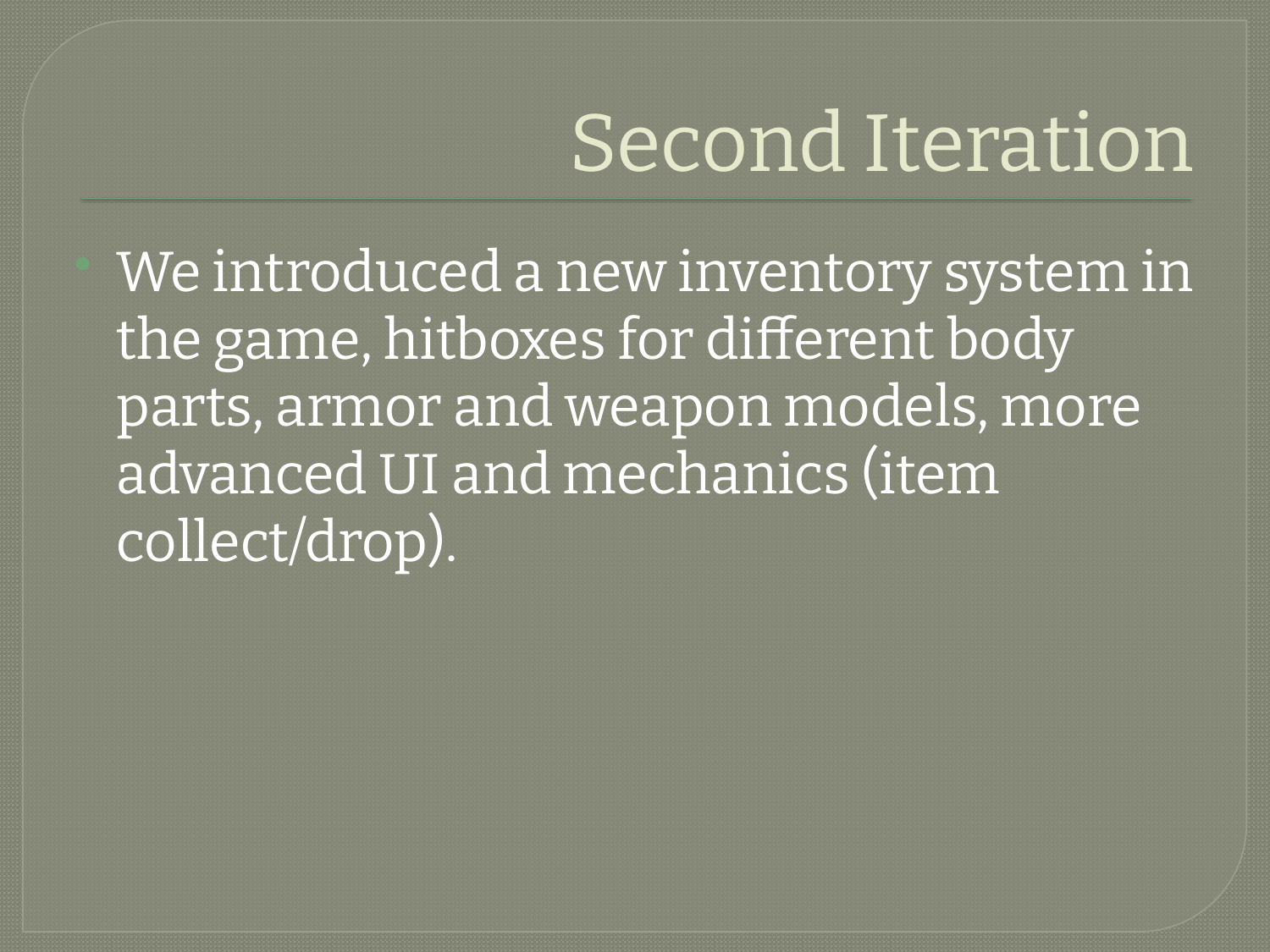

# Second Iteration
We introduced a new inventory system in the game, hitboxes for different body parts, armor and weapon models, more advanced UI and mechanics (item collect/drop).